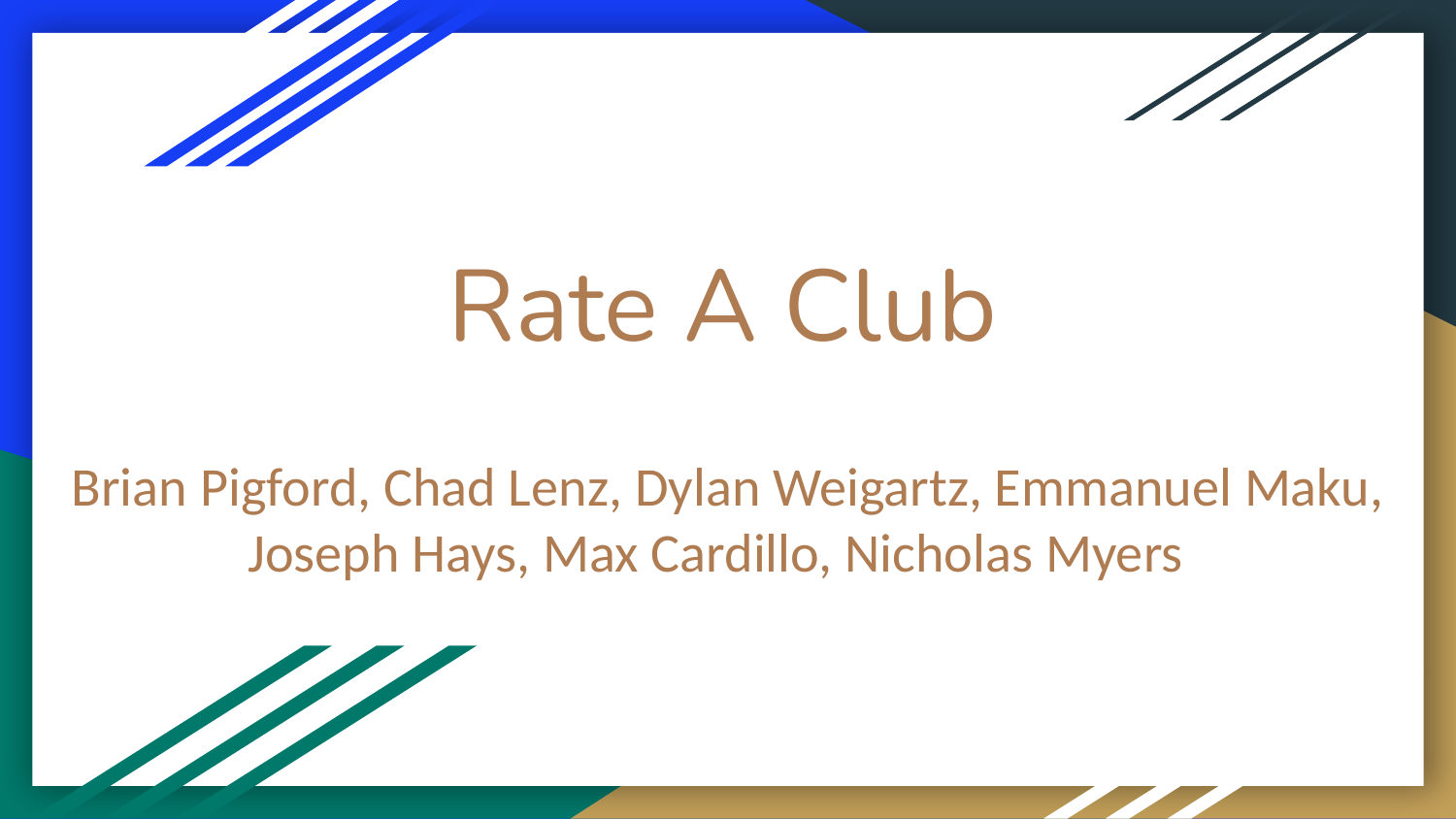

# Rate A Club
Brian Pigford, Chad Lenz, Dylan Weigartz, Emmanuel Maku, Joseph Hays, Max Cardillo, Nicholas Myers